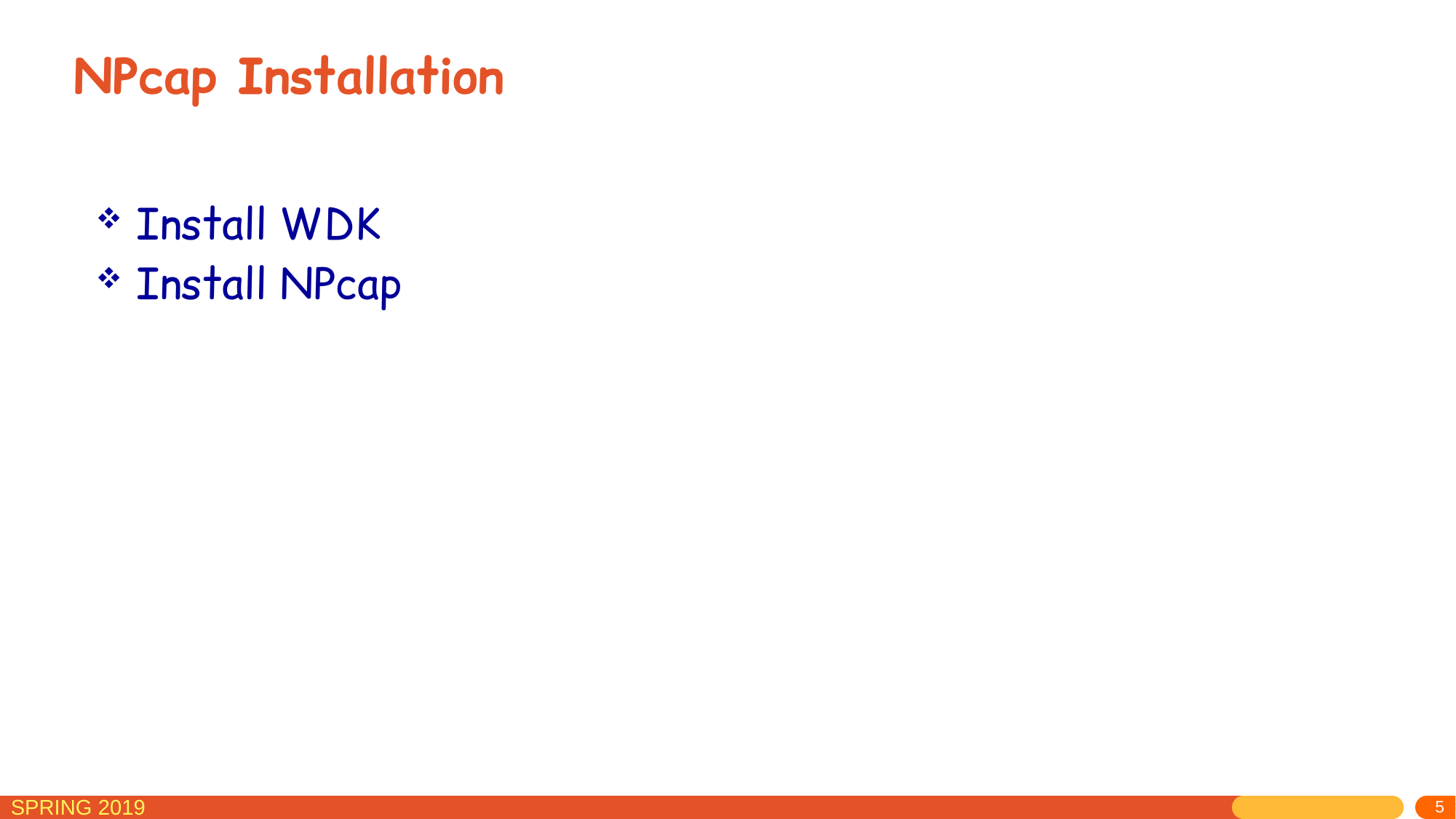

# NPcap Installation
Install WDK
Install NPcap